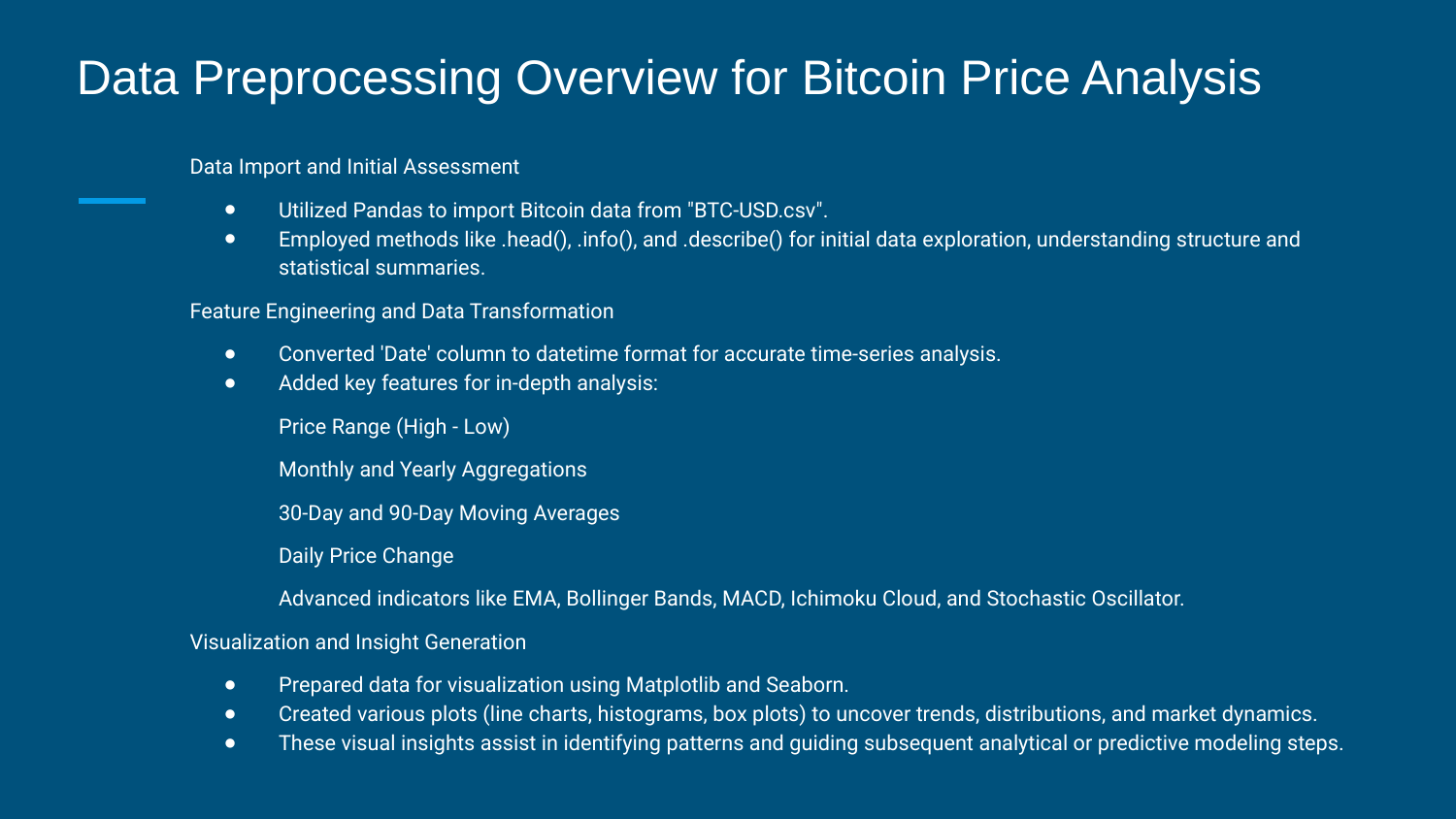

# Data Preprocessing Overview for Bitcoin Price Analysis
Data Import and Initial Assessment
Utilized Pandas to import Bitcoin data from "BTC-USD.csv".
Employed methods like .head(), .info(), and .describe() for initial data exploration, understanding structure and statistical summaries.
Feature Engineering and Data Transformation
Converted 'Date' column to datetime format for accurate time-series analysis.
Added key features for in-depth analysis:
Price Range (High - Low)
Monthly and Yearly Aggregations
30-Day and 90-Day Moving Averages
Daily Price Change
Advanced indicators like EMA, Bollinger Bands, MACD, Ichimoku Cloud, and Stochastic Oscillator.
Visualization and Insight Generation
Prepared data for visualization using Matplotlib and Seaborn.
Created various plots (line charts, histograms, box plots) to uncover trends, distributions, and market dynamics.
These visual insights assist in identifying patterns and guiding subsequent analytical or predictive modeling steps.